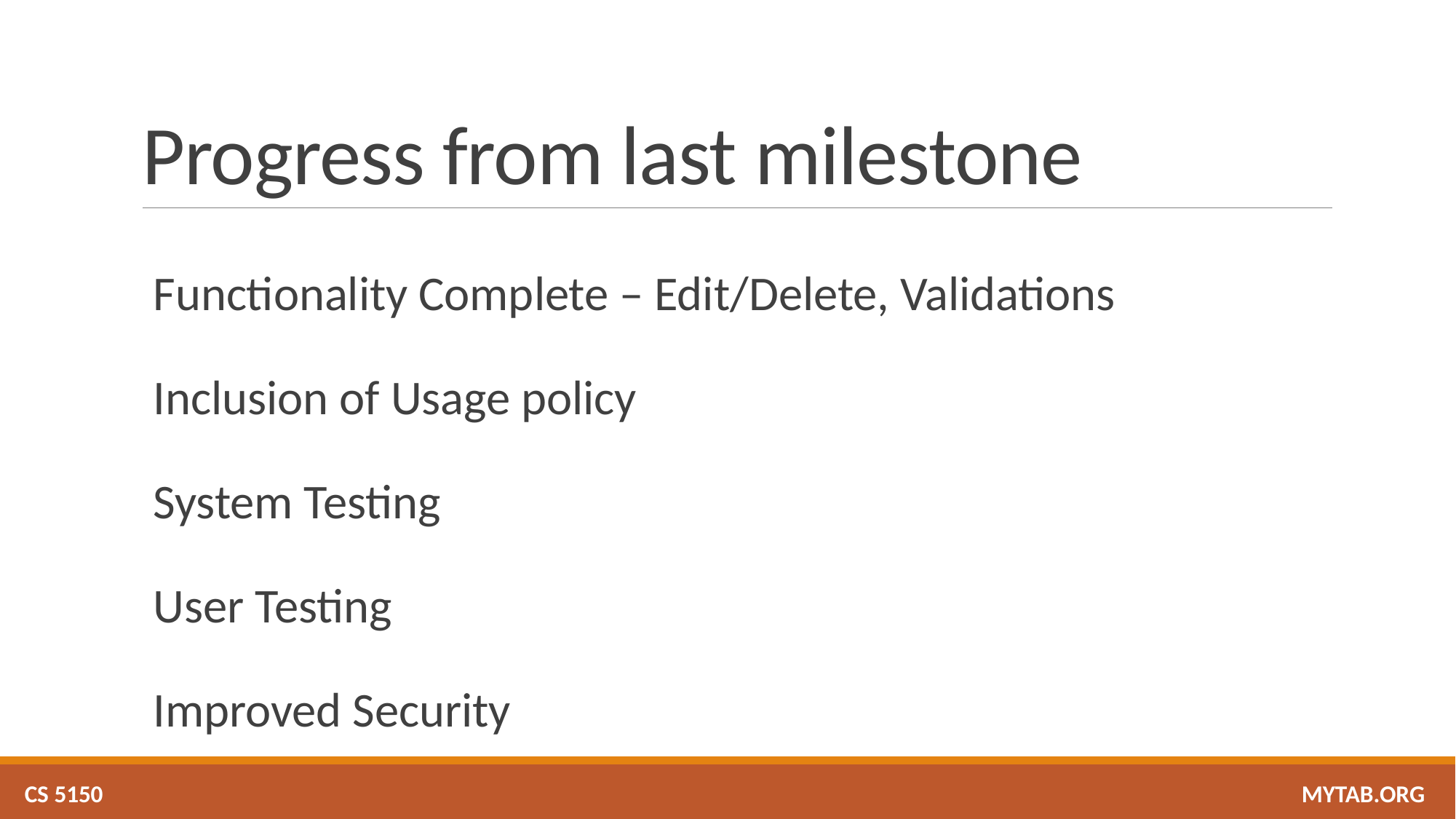

# Progress from last milestone
Functionality Complete – Edit/Delete, Validations
Inclusion of Usage policy
System Testing
User Testing
Improved Security

CS 5150   											              MYTAB.ORG